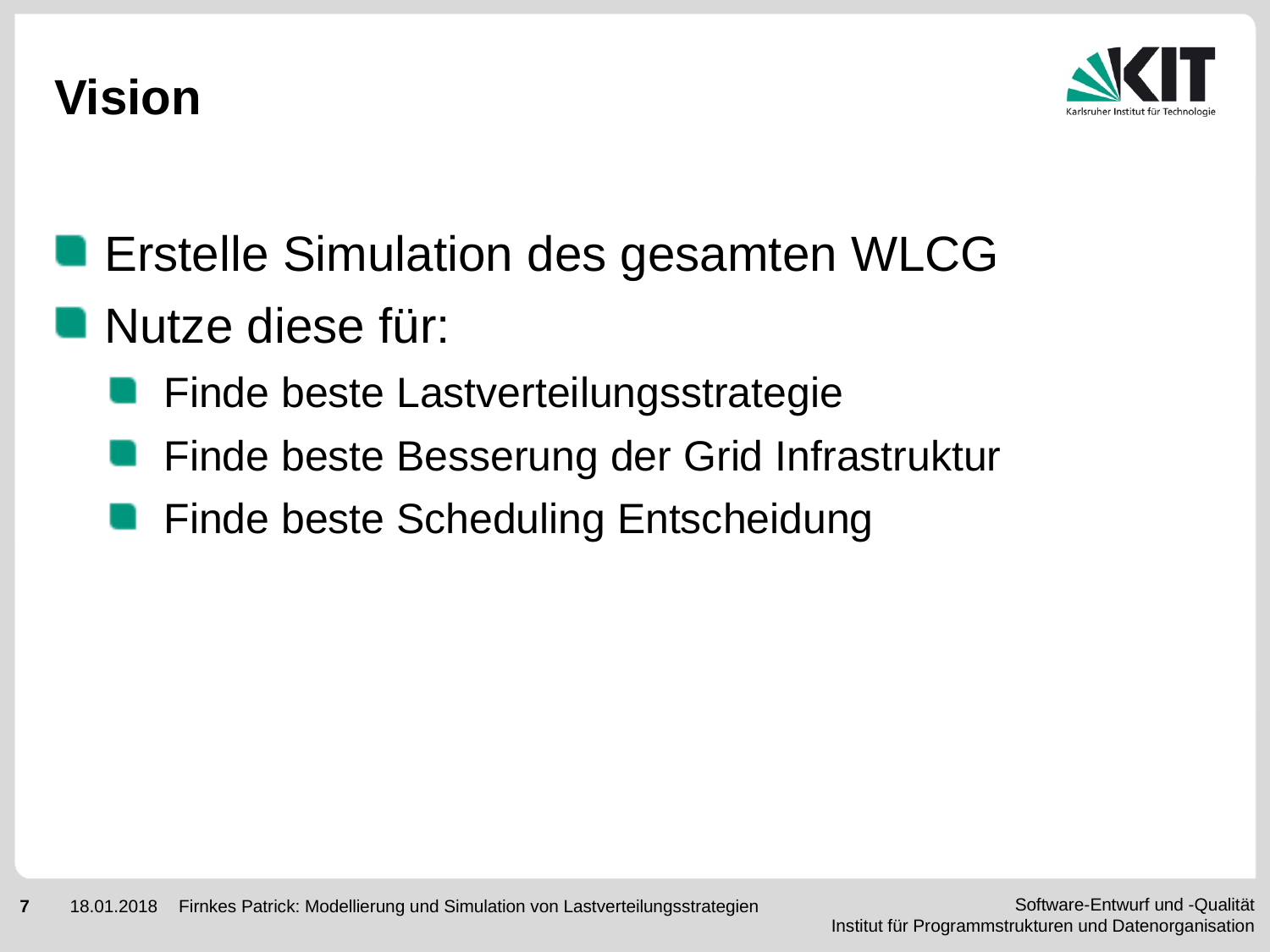

# Vision
Erstelle Simulation des gesamten WLCG
Nutze diese für:
Finde beste Lastverteilungsstrategie
Finde beste Besserung der Grid Infrastruktur
Finde beste Scheduling Entscheidung
Firnkes Patrick: Modellierung und Simulation von Lastverteilungsstrategien